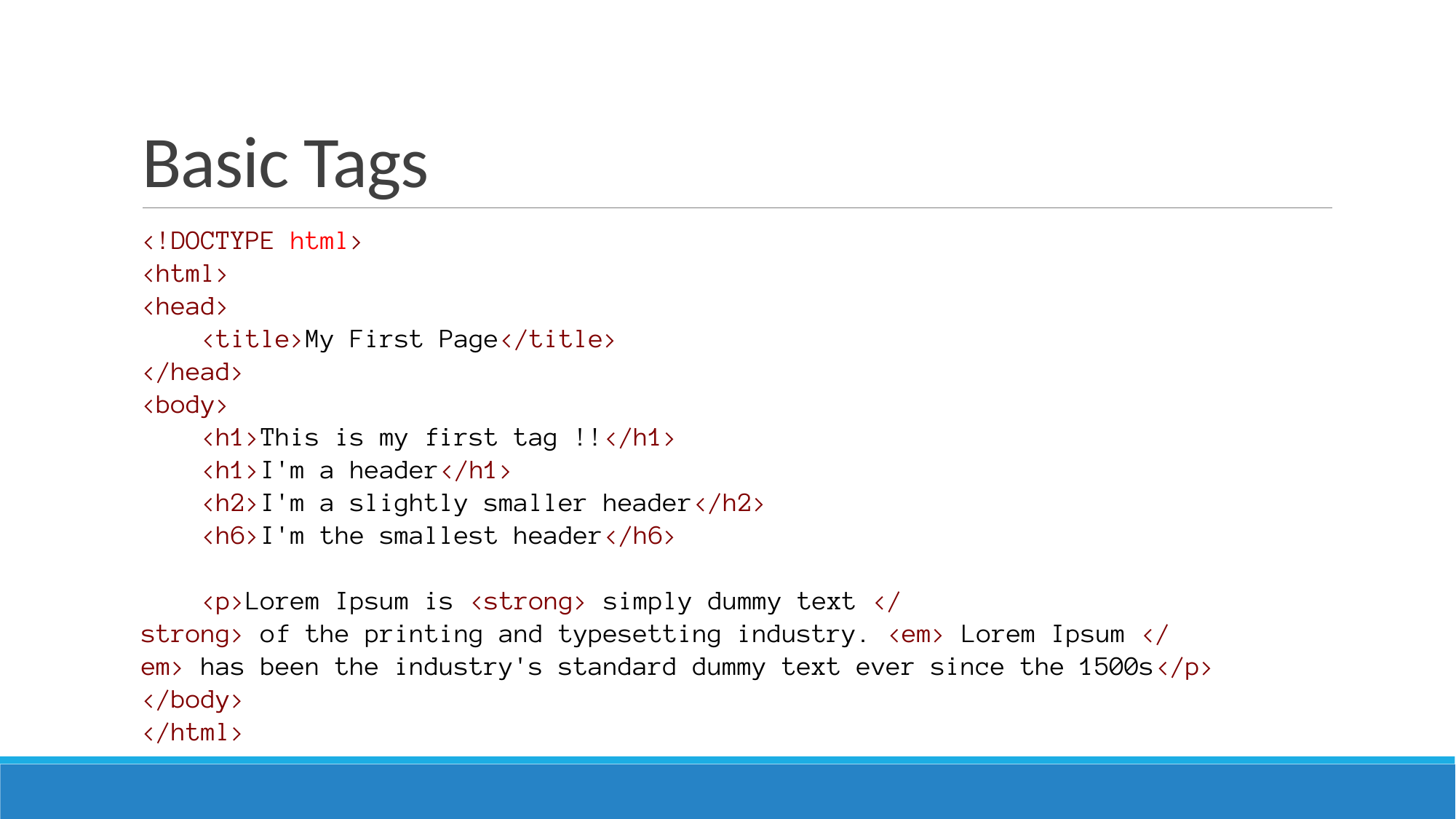

# Basic Tags
<!DOCTYPE html>
<html>
<head>
    <title>My First Page</title>
</head>
<body>
    <h1>This is my first tag !!</h1>
    <h1>I'm a header</h1>
    <h2>I'm a slightly smaller header</h2>
    <h6>I'm the smallest header</h6>
    <p>Lorem Ipsum is <strong> simply dummy text </strong> of the printing and typesetting industry. <em> Lorem Ipsum </em> has been the industry's standard dummy text ever since the 1500s</p>
</body>
</html>